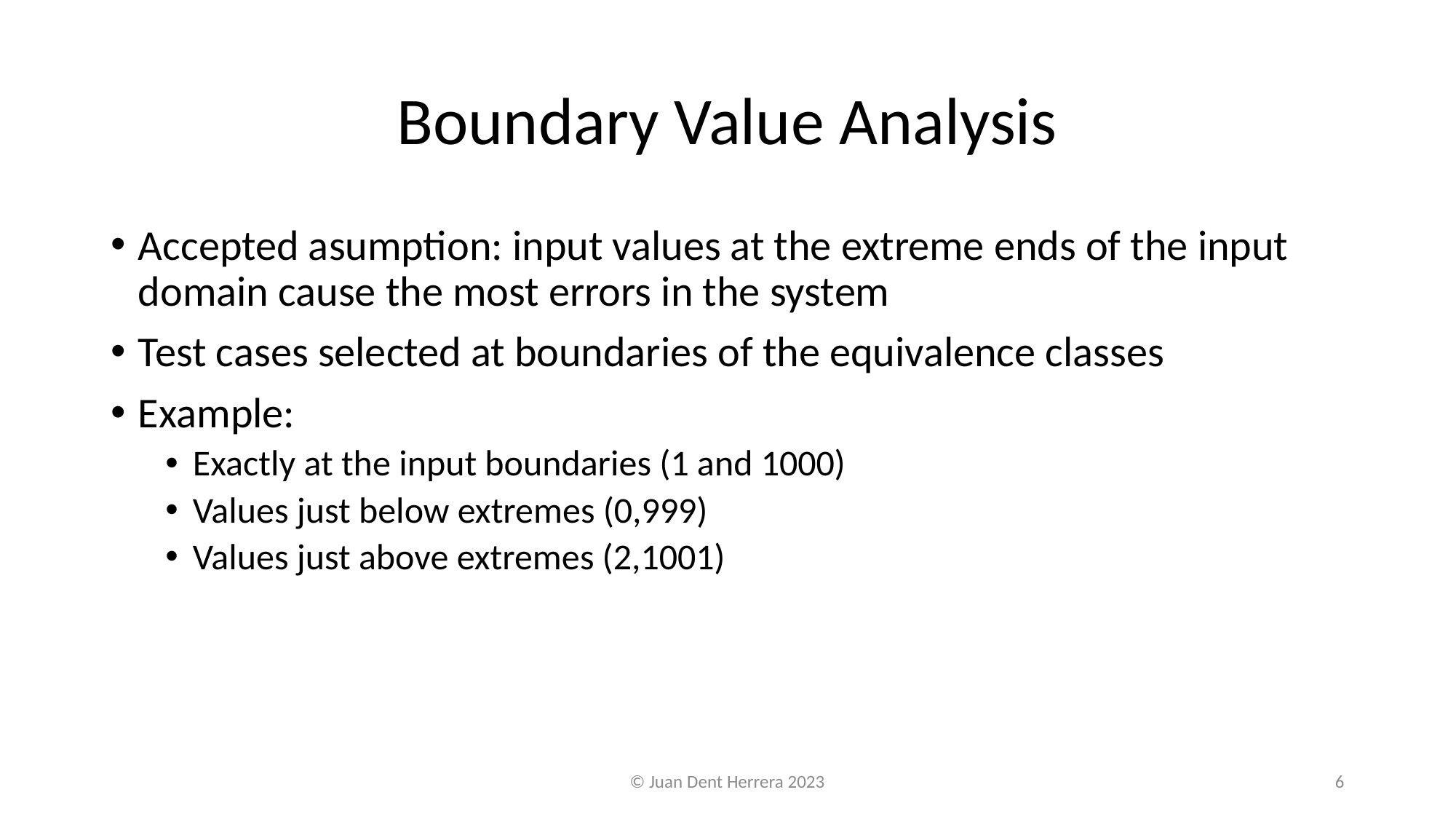

# Boundary Value Analysis
Accepted asumption: input values at the extreme ends of the input domain cause the most errors in the system
Test cases selected at boundaries of the equivalence classes
Example:
Exactly at the input boundaries (1 and 1000)
Values just below extremes (0,999)
Values just above extremes (2,1001)
© Juan Dent Herrera 2023
6